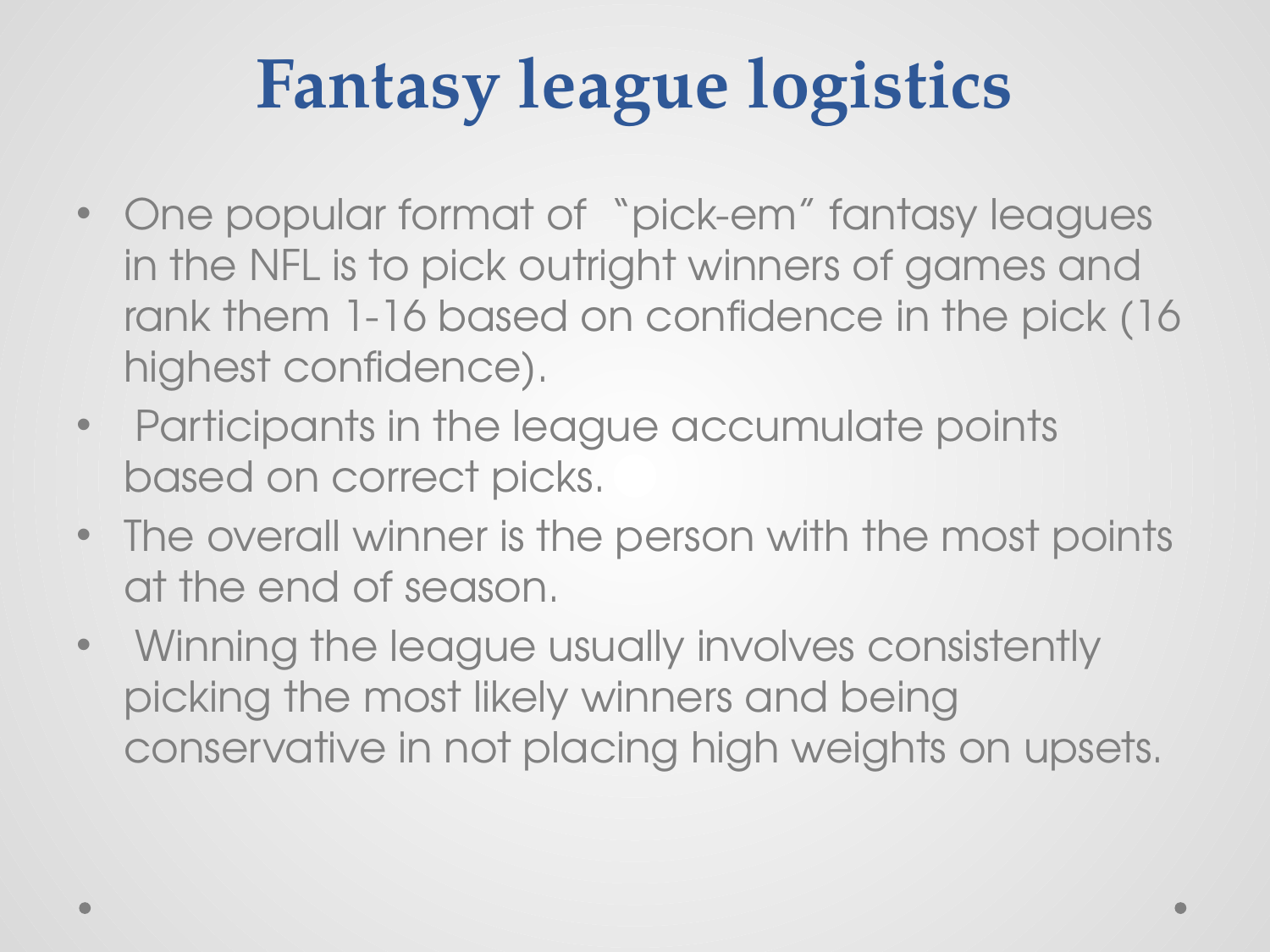

# Fantasy league logistics
One popular format of  “pick-em” fantasy leagues in the NFL is to pick outright winners of games and rank them 1-16 based on confidence in the pick (16 highest confidence).
 Participants in the league accumulate points based on correct picks.
The overall winner is the person with the most points at the end of season.
 Winning the league usually involves consistently picking the most likely winners and being conservative in not placing high weights on upsets.